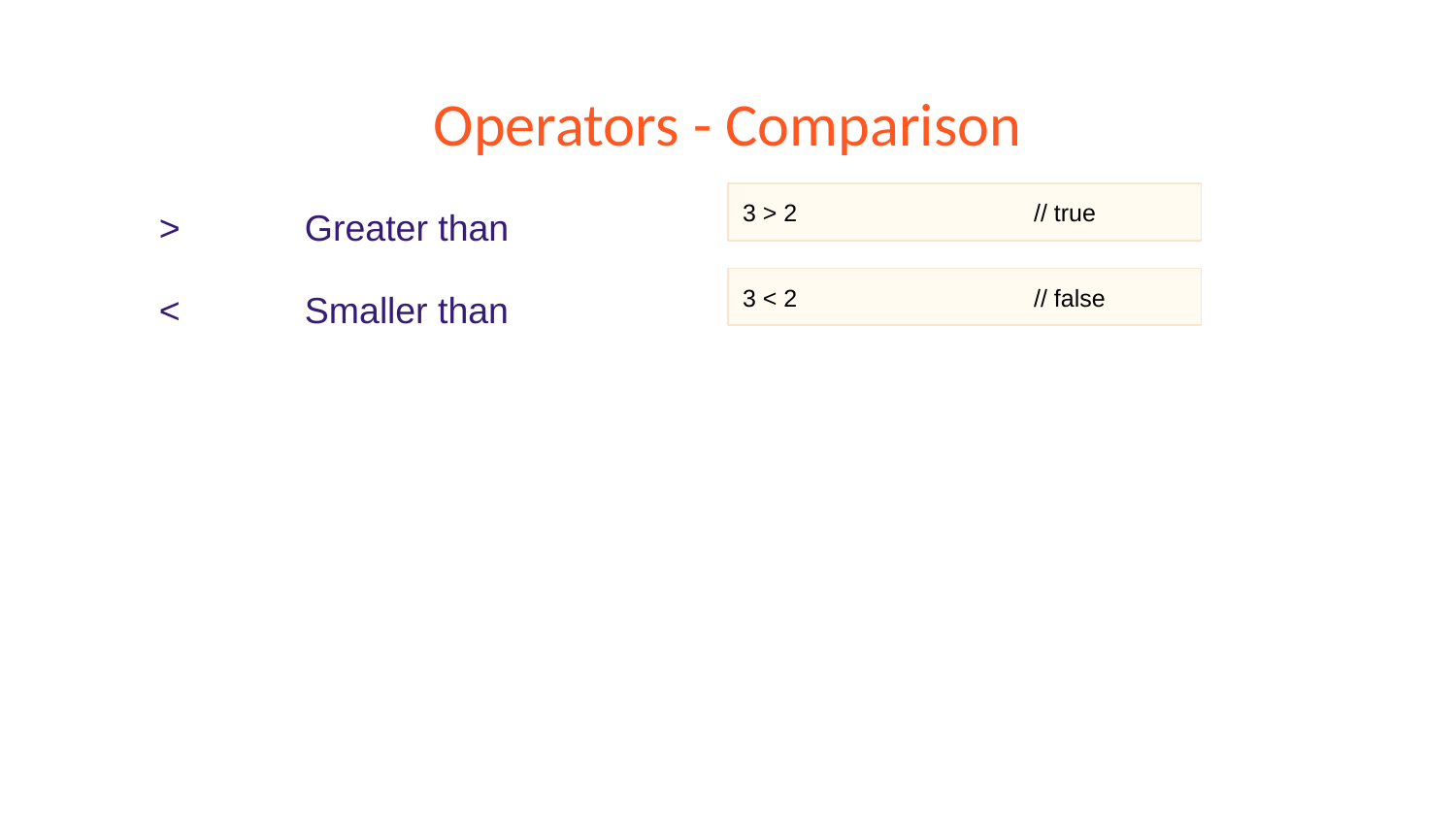

# Operators - Comparison
>	Greater than
<	Smaller than

3 > 2		// true
3 < 2		// false